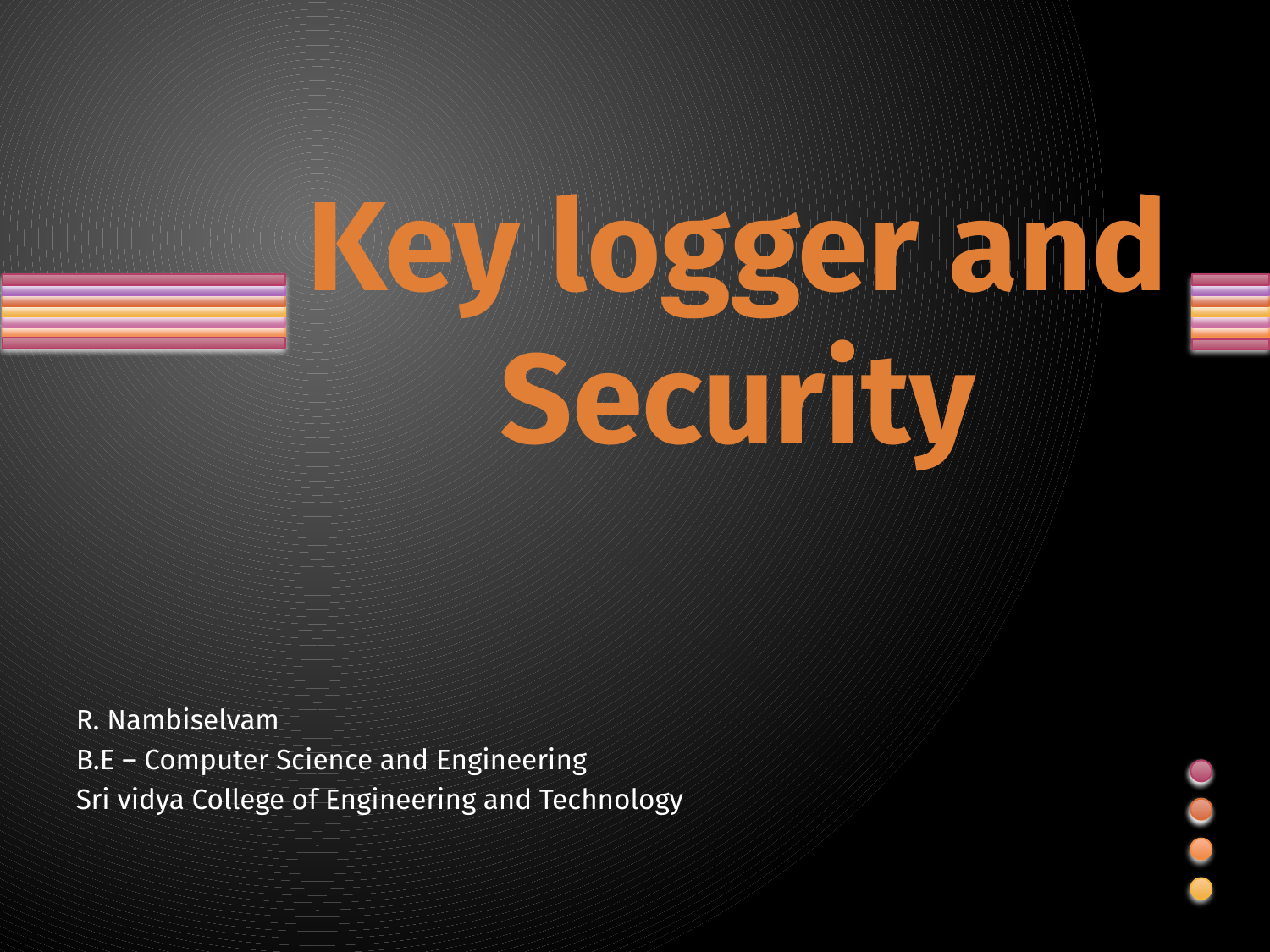

# Key logger and Security
R. Nambiselvam
B.E – Computer Science and Engineering
Sri vidya College of Engineering and Technology